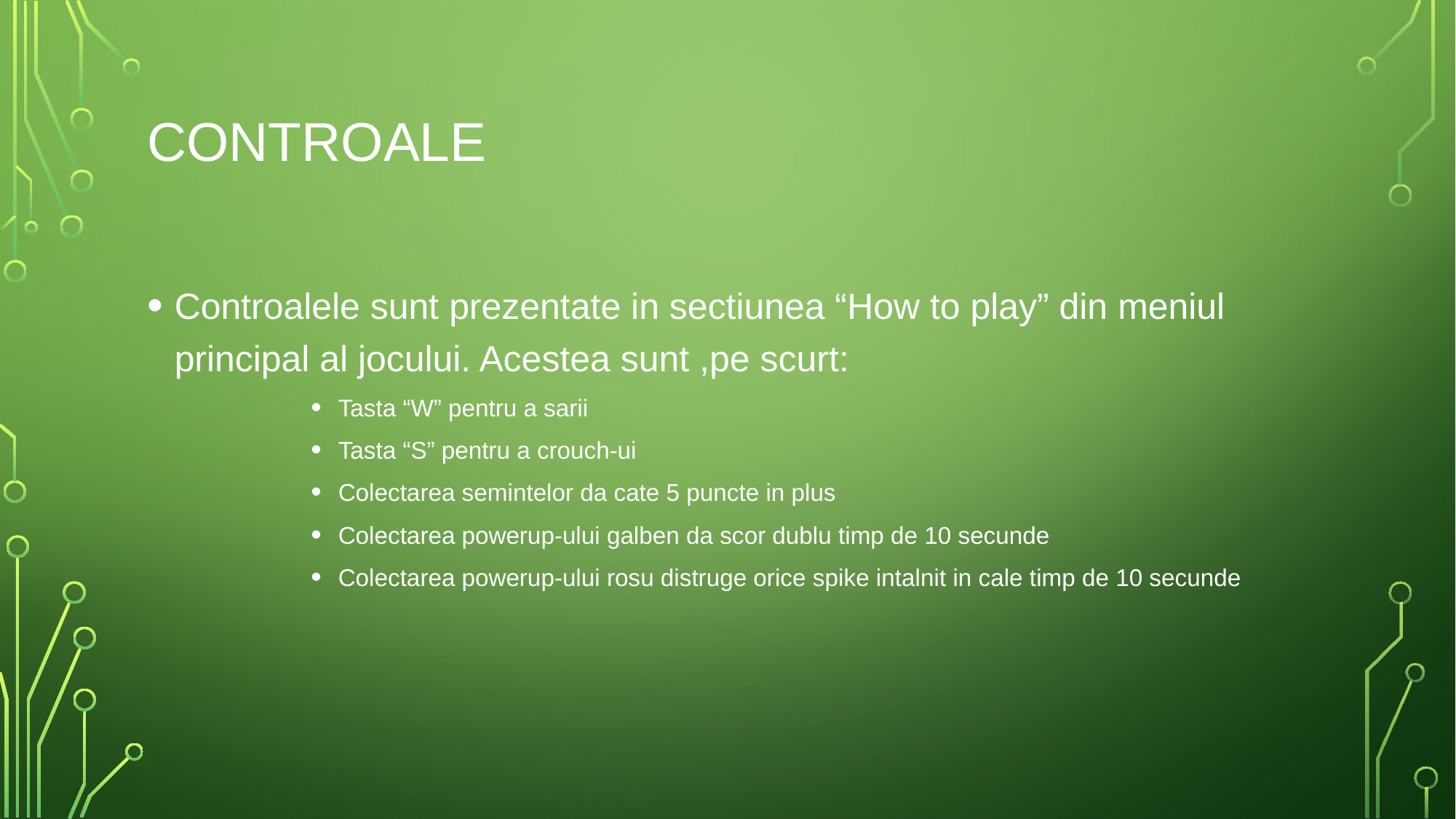

# Controale
Controalele sunt prezentate in sectiunea “How to play” din meniul principal al jocului. Acestea sunt ,pe scurt:
Tasta “W” pentru a sarii
Tasta “S” pentru a crouch-ui
Colectarea semintelor da cate 5 puncte in plus
Colectarea powerup-ului galben da scor dublu timp de 10 secunde
Colectarea powerup-ului rosu distruge orice spike intalnit in cale timp de 10 secunde